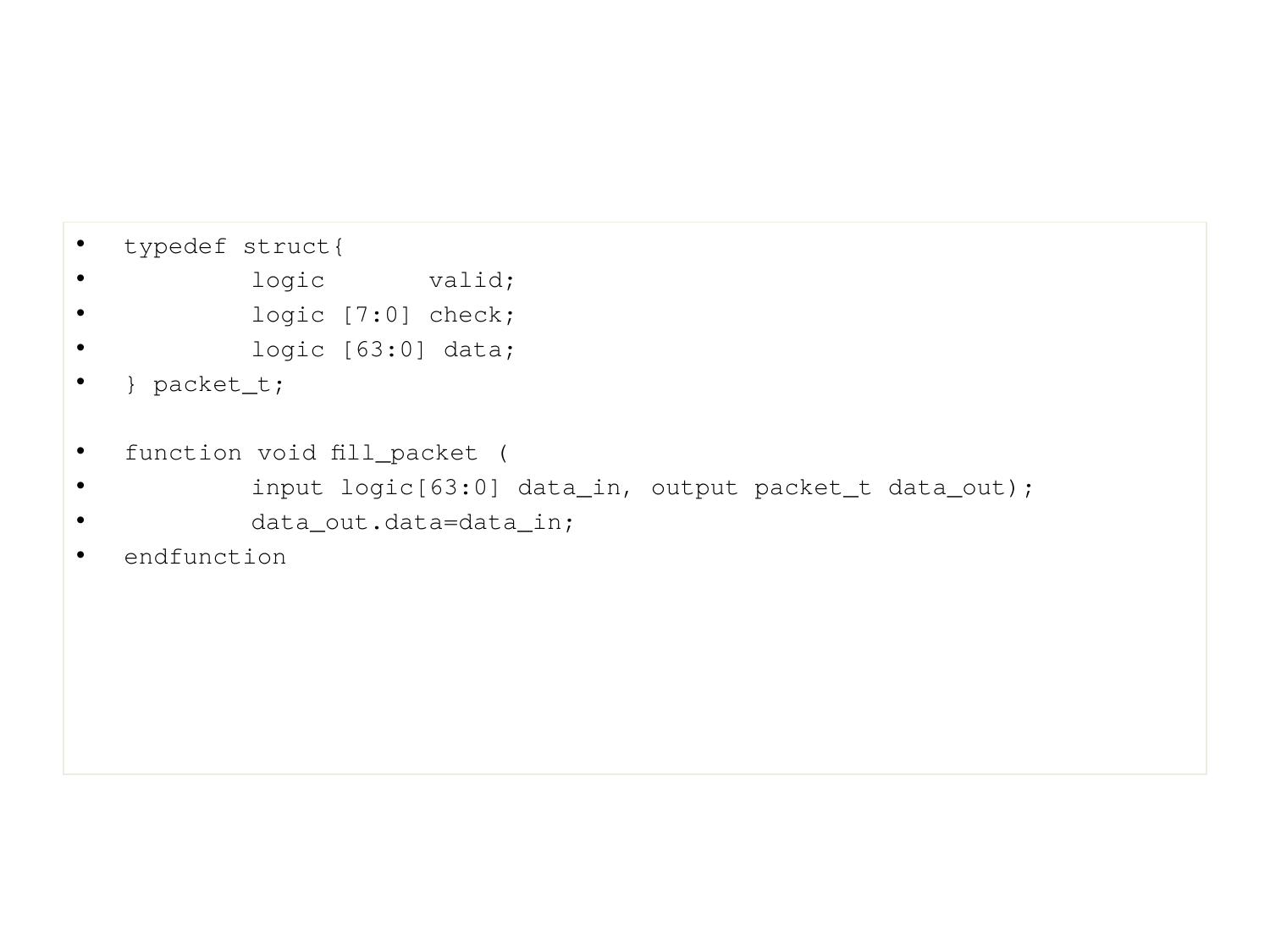

#
typedef struct{
	logic       valid;
	logic [7:0] check;
	logic [63:0] data;
} packet_t;

function void fill_packet (
	input logic[63:0] data_in, output packet_t data_out);
	data_out.data=data_in;
endfunction